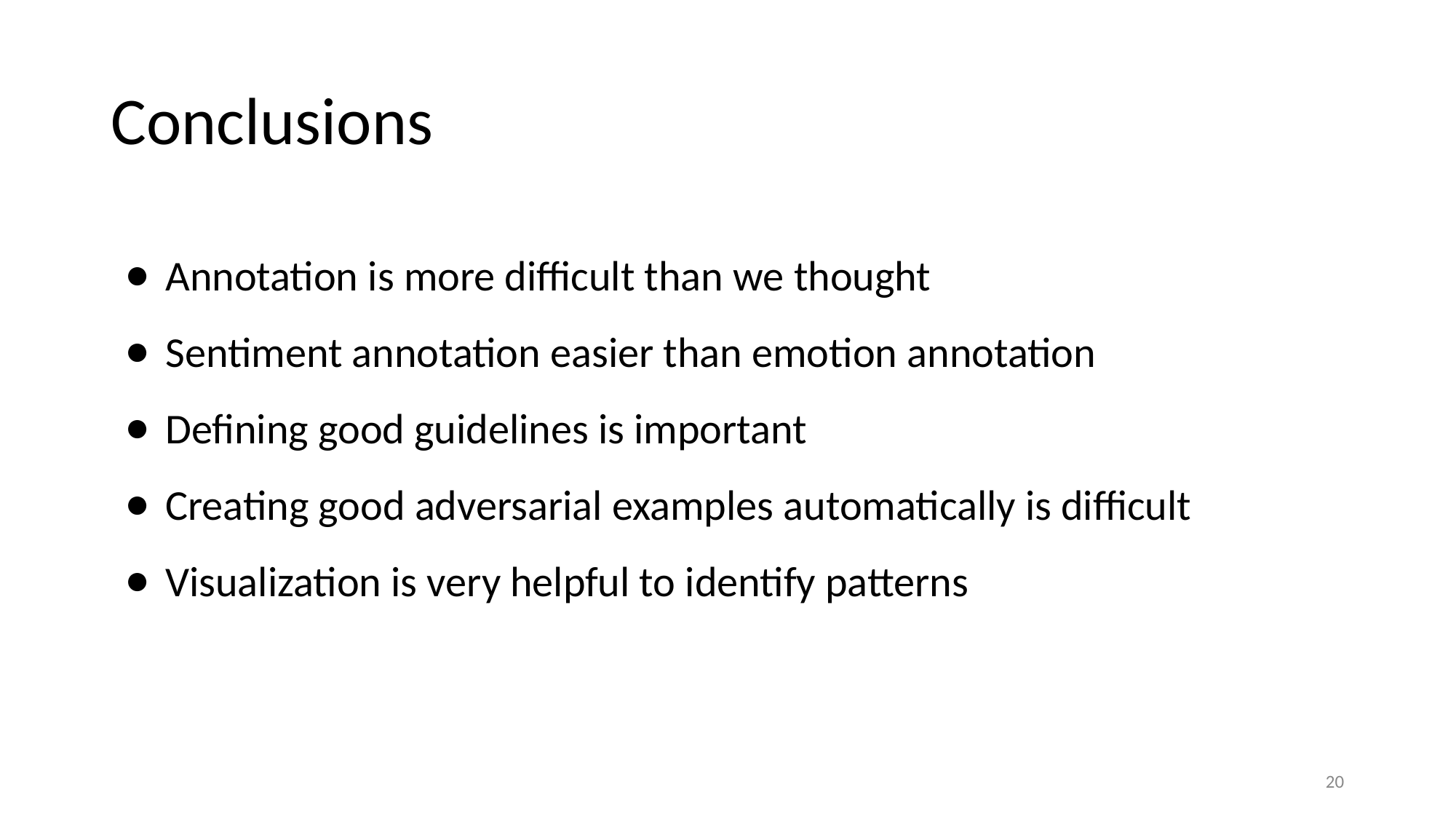

# Conclusions
Annotation is more difficult than we thought
Sentiment annotation easier than emotion annotation
Defining good guidelines is important
Creating good adversarial examples automatically is difficult
Visualization is very helpful to identify patterns
20